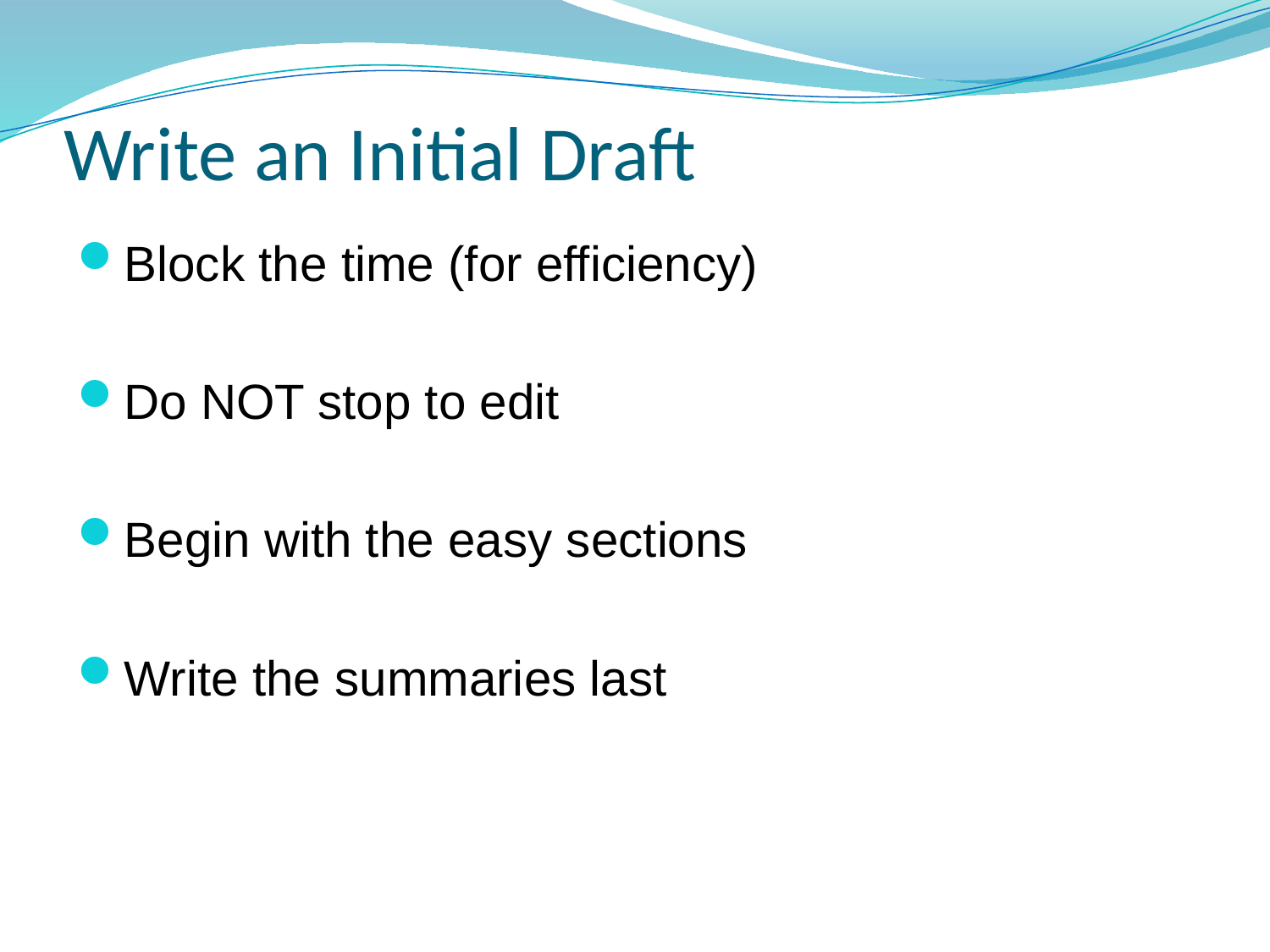

# Write an Initial Draft
Block the time (for efficiency)

Do NOT stop to edit

Begin with the easy sections

Write the summaries last